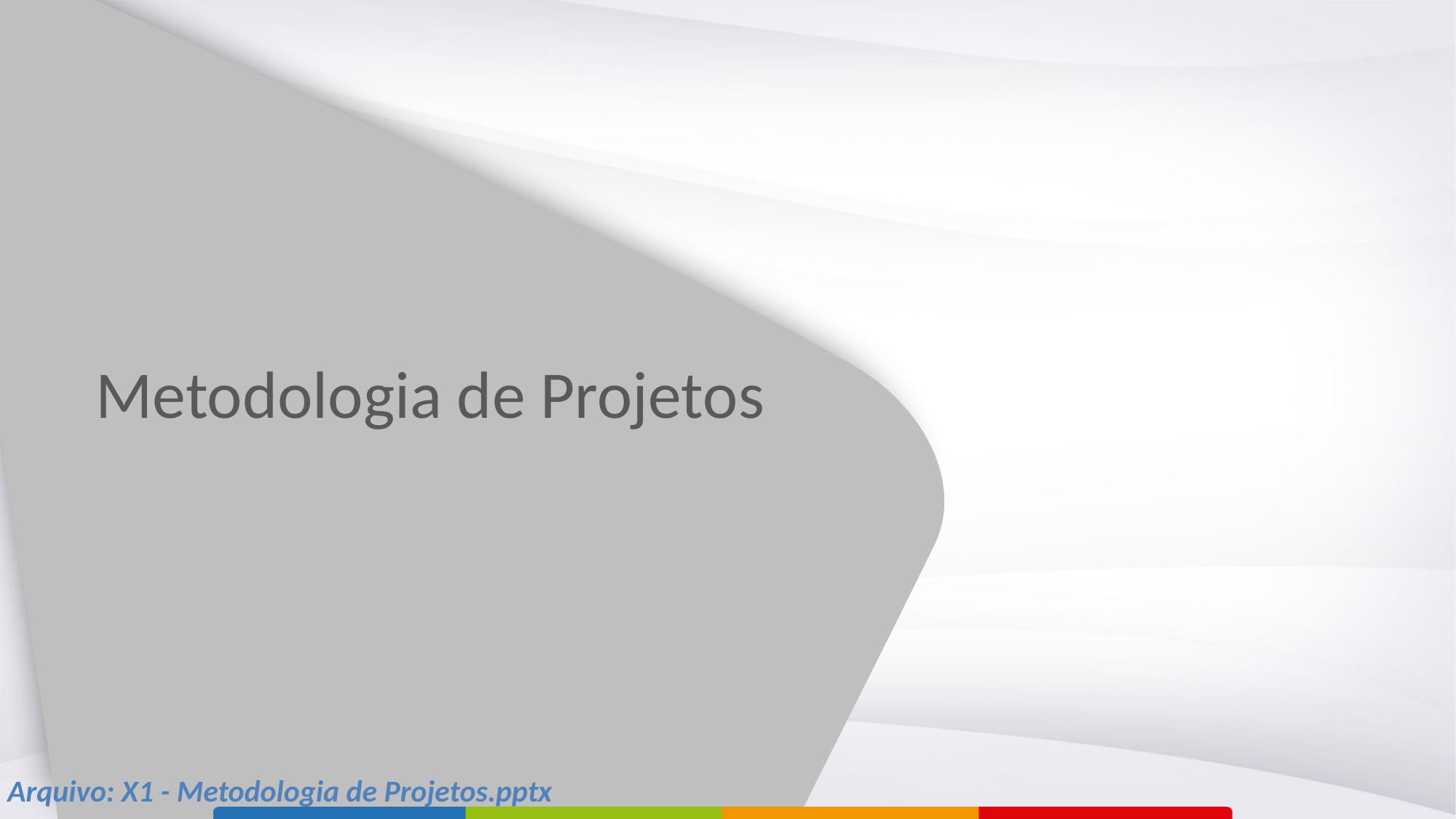

Metodologia de Projetos
Arquivo: X1 - Metodologia de Projetos.pptx